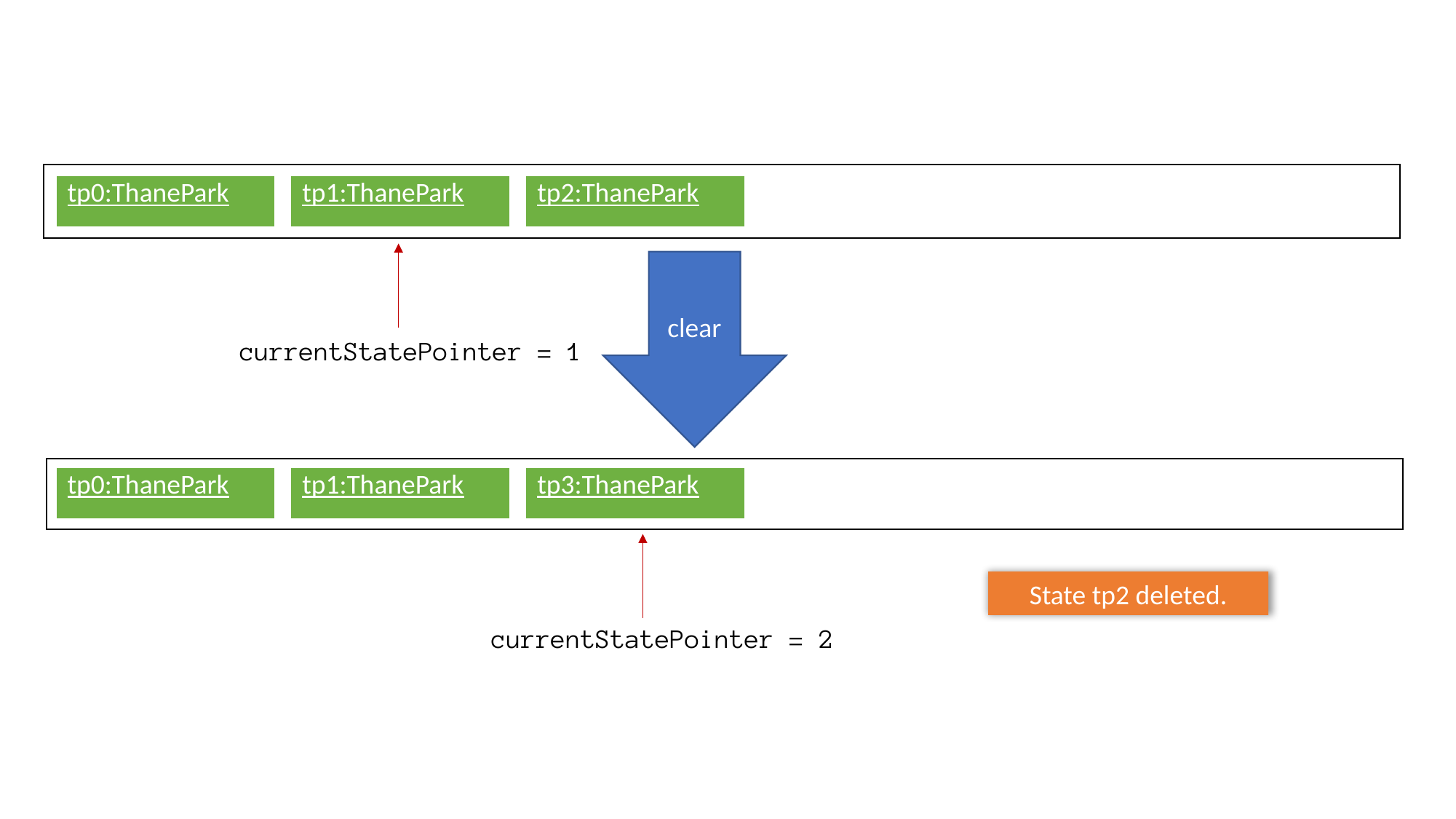

| tp0:ThanePark |
| --- |
| tp1:ThanePark |
| --- |
| tp2:ThanePark |
| --- |
clear
currentStatePointer = 1

| tp0:ThanePark |
| --- |
| tp1:ThanePark |
| --- |
| tp3:ThanePark |
| --- |
State tp2 deleted.
currentStatePointer = 2